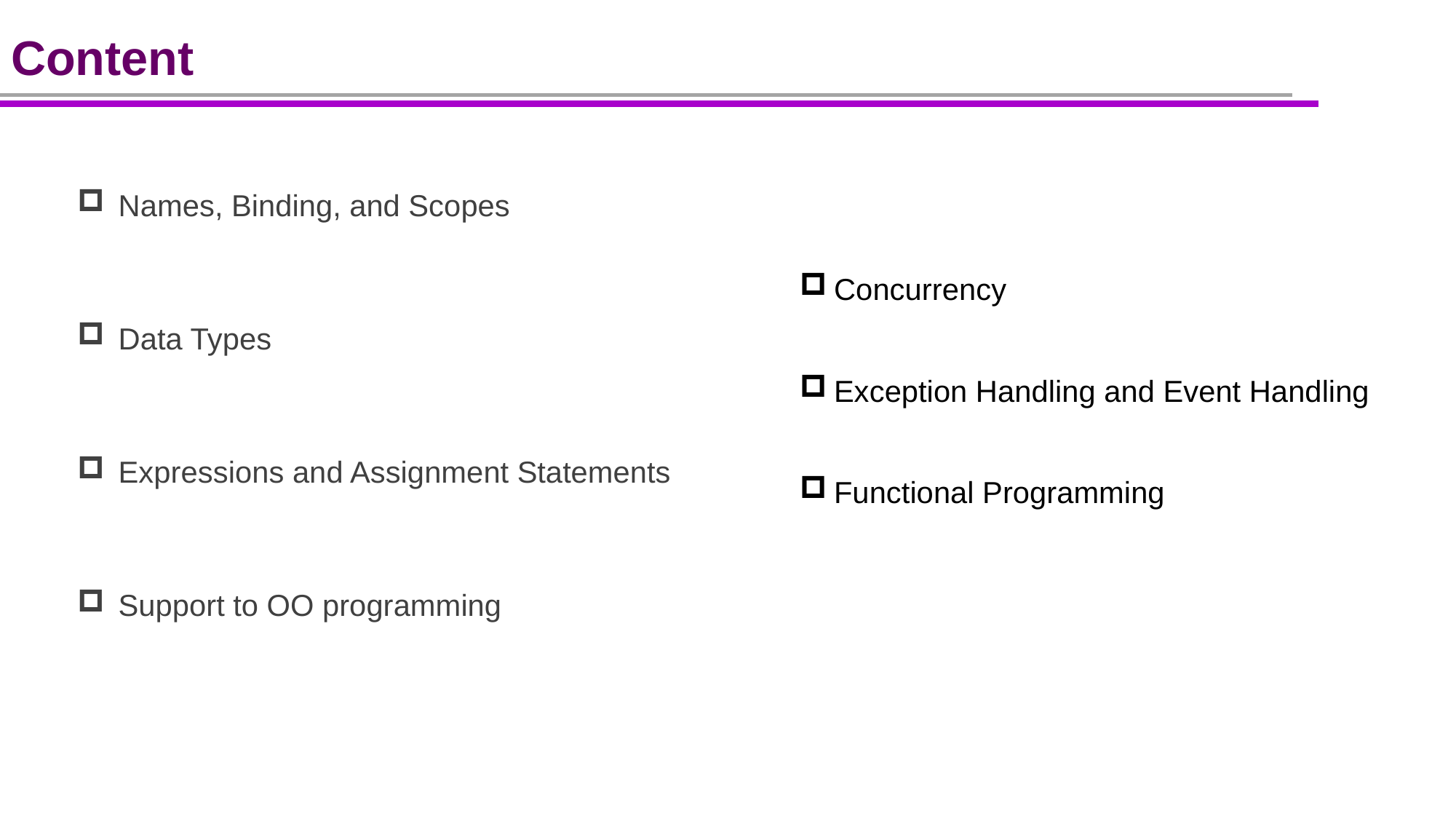

# Content
Names, Binding, and Scopes

Data Types

Expressions and Assignment Statements

Support to OO programming

Concurrency

Exception Handling and Event Handling

Functional Programming